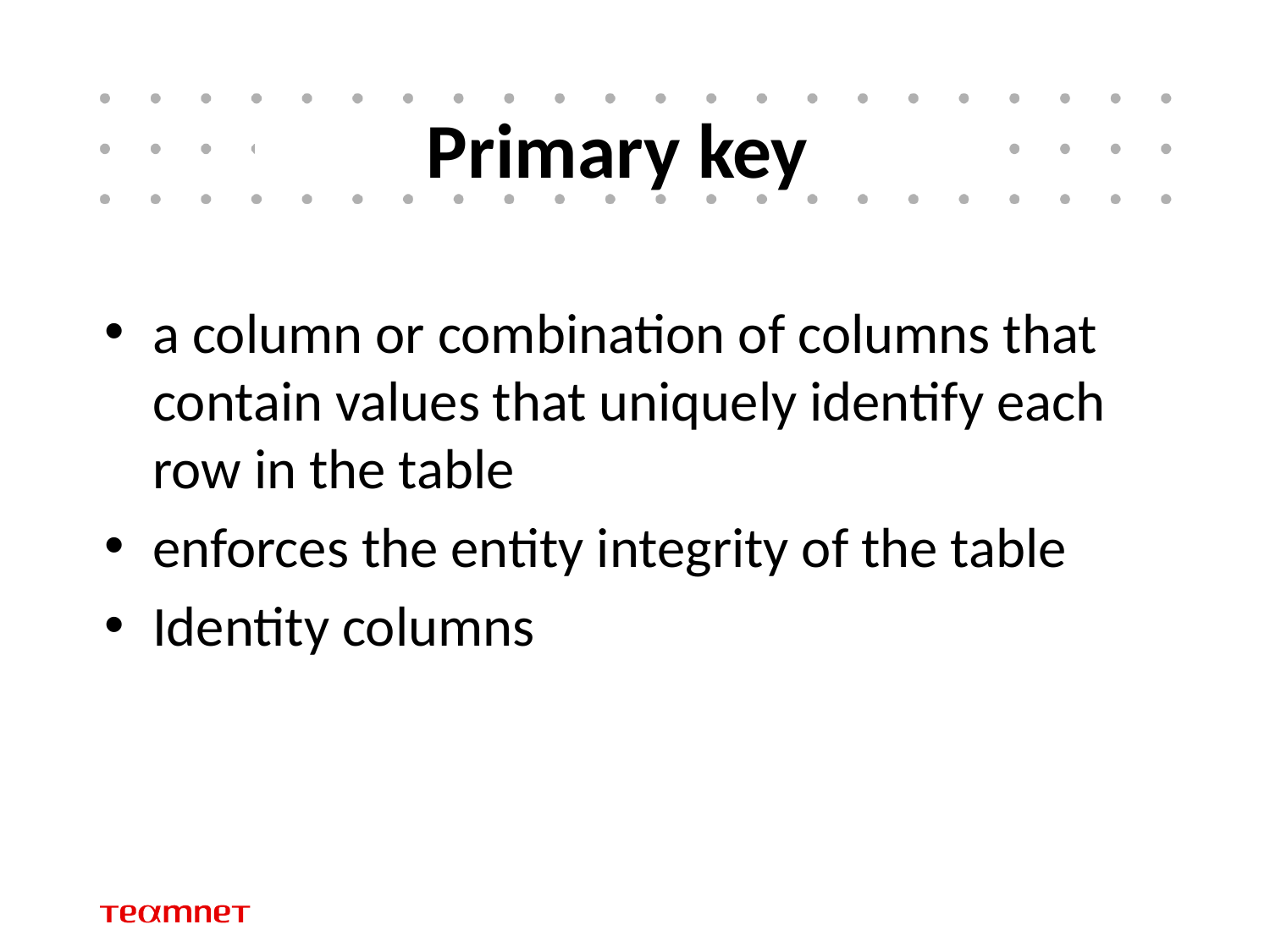

# Primary key
a column or combination of columns that contain values that uniquely identify each row in the table
enforces the entity integrity of the table
Identity columns